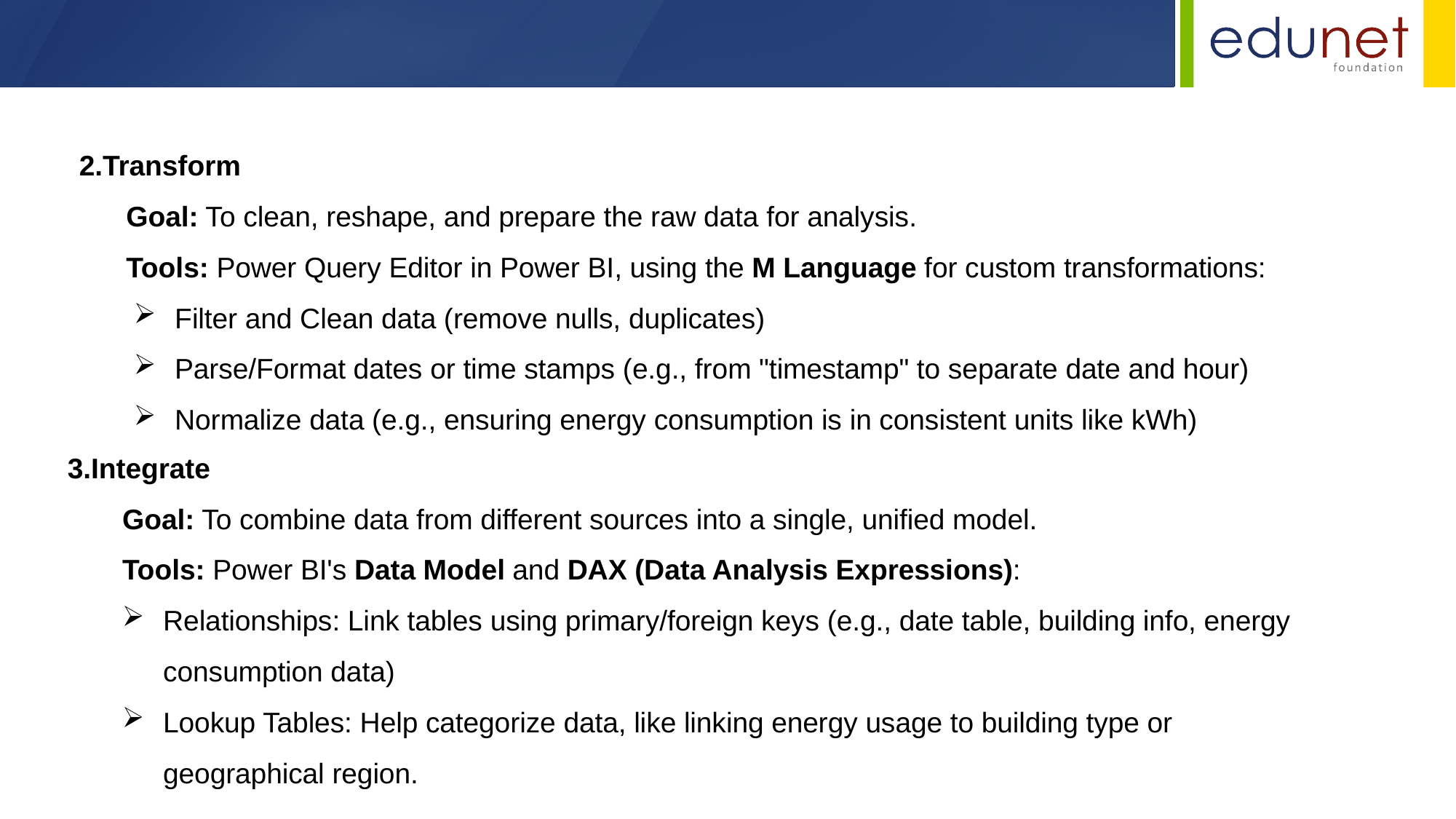

2.Transform
      Goal: To clean, reshape, and prepare the raw data for analysis.
      Tools: Power Query Editor in Power BI, using the M Language for custom transformations:
Filter and Clean data (remove nulls, duplicates)
Parse/Format dates or time stamps (e.g., from "timestamp" to separate date and hour)
Normalize data (e.g., ensuring energy consumption is in consistent units like kWh)
3.Integrate
       Goal: To combine data from different sources into a single, unified model.
       Tools: Power BI's Data Model and DAX (Data Analysis Expressions):
Relationships: Link tables using primary/foreign keys (e.g., date table, building info, energy consumption data)
Lookup Tables: Help categorize data, like linking energy usage to building type or geographical region.